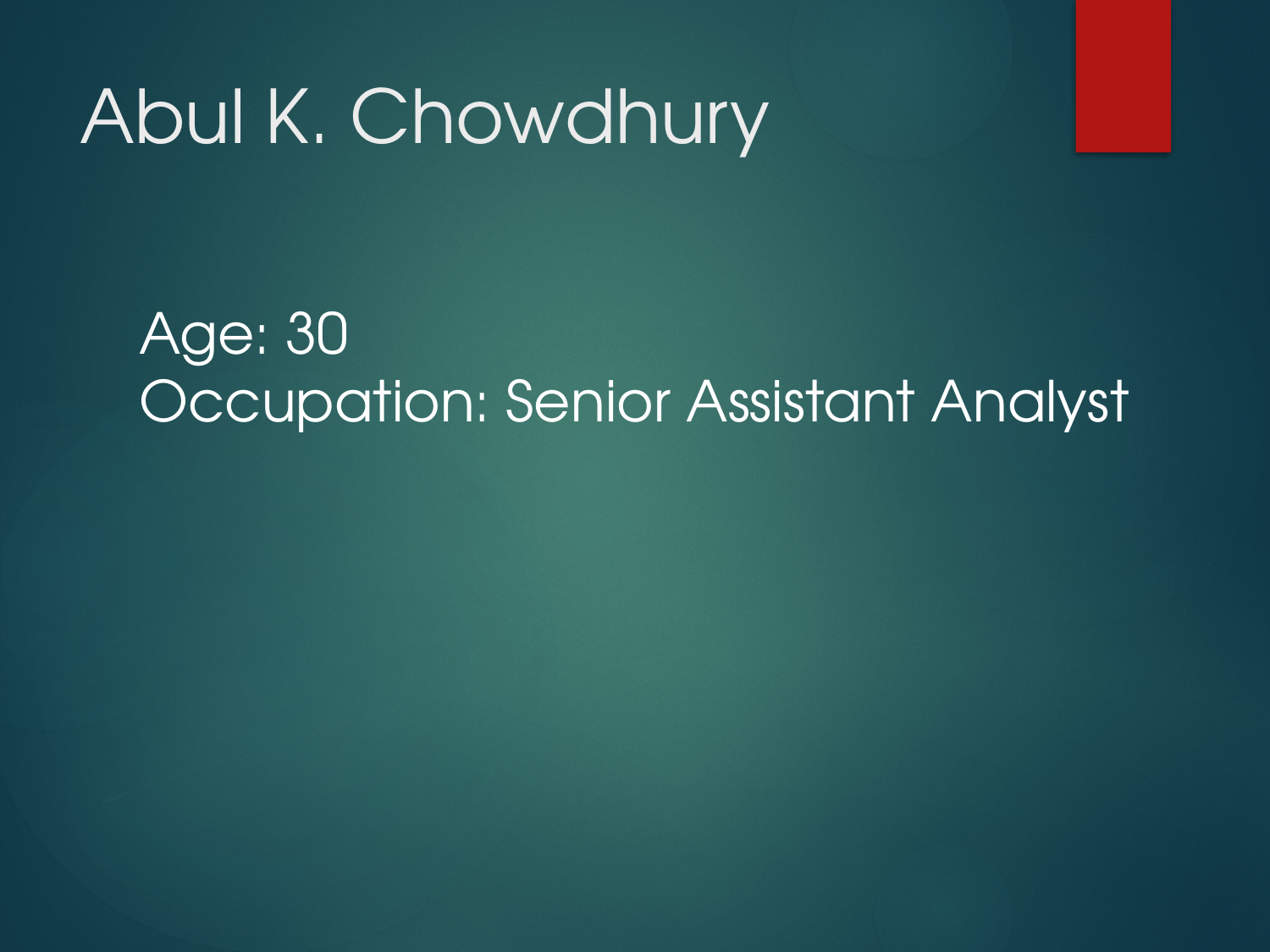

# Abul K. Chowdhury

Age: 30
Occupation: Senior Assistant Analyst